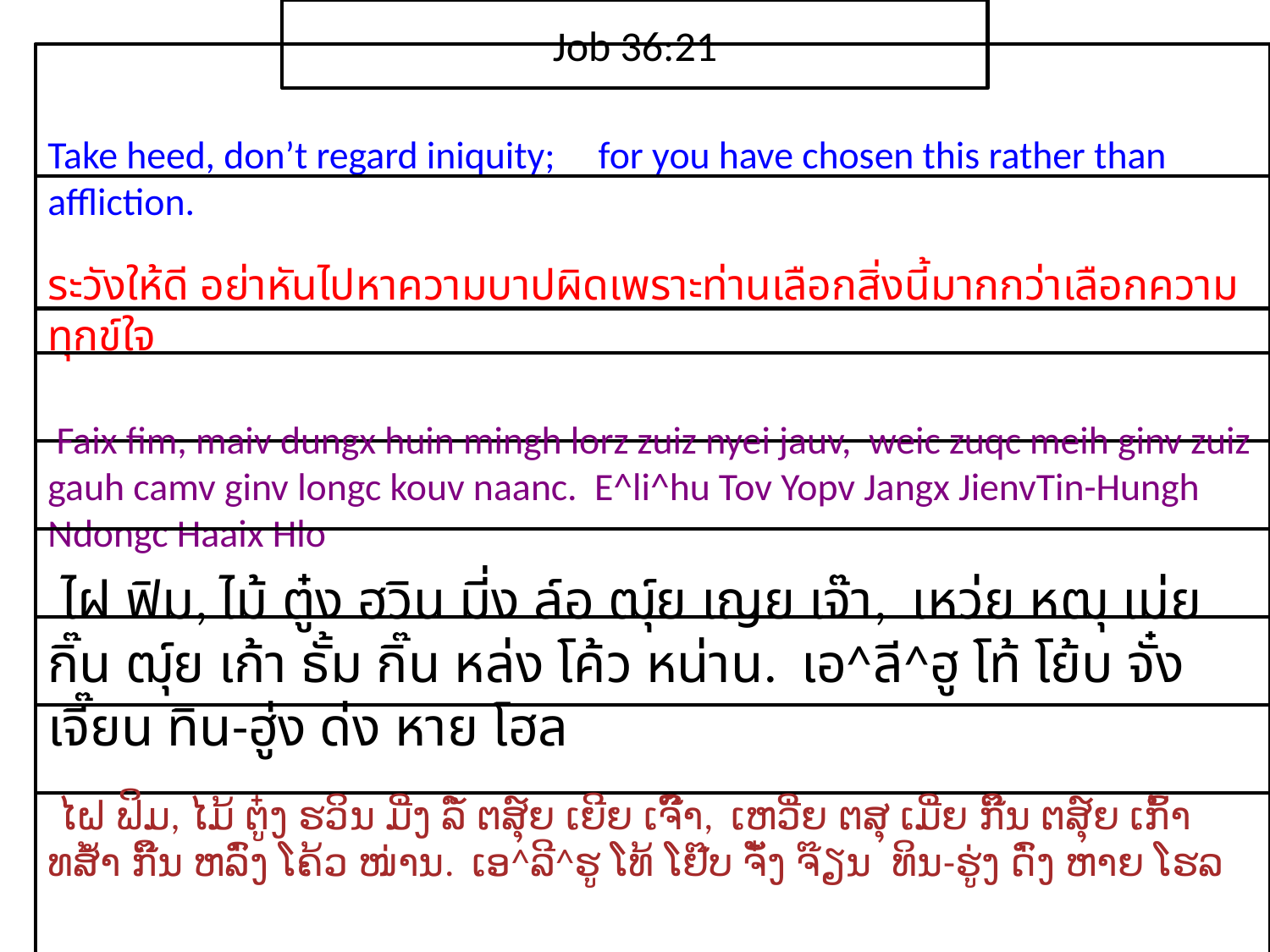

Job 36:21
Take heed, don’t regard iniquity;     for you have chosen this rather than affliction.
ระวัง​ให้​ดี อย่า​หัน​ไป​หา​ความ​บาป​ผิดเพราะ​ท่าน​เลือก​สิ่ง​นี้​มากกว่า​เลือก​ความ​ทุกข์​ใจ
 Faix fim, maiv dungx huin mingh lorz zuiz nyei jauv,  weic zuqc meih ginv zuiz gauh camv ginv longc kouv naanc.  E^li^hu Tov Yopv Jangx JienvTin-Hungh Ndongc Haaix Hlo
 ไฝ ฟิม, ไม้ ตู๋ง ฮวิน มี่ง ล์อ ฒุ์ย เญย เจ๊า,  เหว่ย หฒุ เม่ย กิ๊น ฒุ์ย เก้า ธั้ม กิ๊น หล่ง โค้ว หน่าน.  เอ^ลี^ฮู โท้ โย้บ จั๋ง เจี๊ยน ทิน-ฮู่ง ด่ง หาย โฮล
 ໄຝ ຟິມ, ໄມ້ ຕູ໋ງ ຮວິນ ມີ່ງ ລໍ໌ ຕສຸ໌ຍ ເຍີຍ ເຈົ໊າ,  ເຫວີ່ຍ ຕສຸ ເມີ່ຍ ກິ໊ນ ຕສຸ໌ຍ ເກົ້າ ທສ້ຳ ກິ໊ນ ຫລົ່ງ ໂຄ້ວ ໜ່ານ.  ເອ^ລີ^ຮູ ໂທ້ ໂຢ໊ບ ຈັ໋ງ ຈ໊ຽນ  ທິນ-ຮູ່ງ ດົ່ງ ຫາຍ ໂຮລ